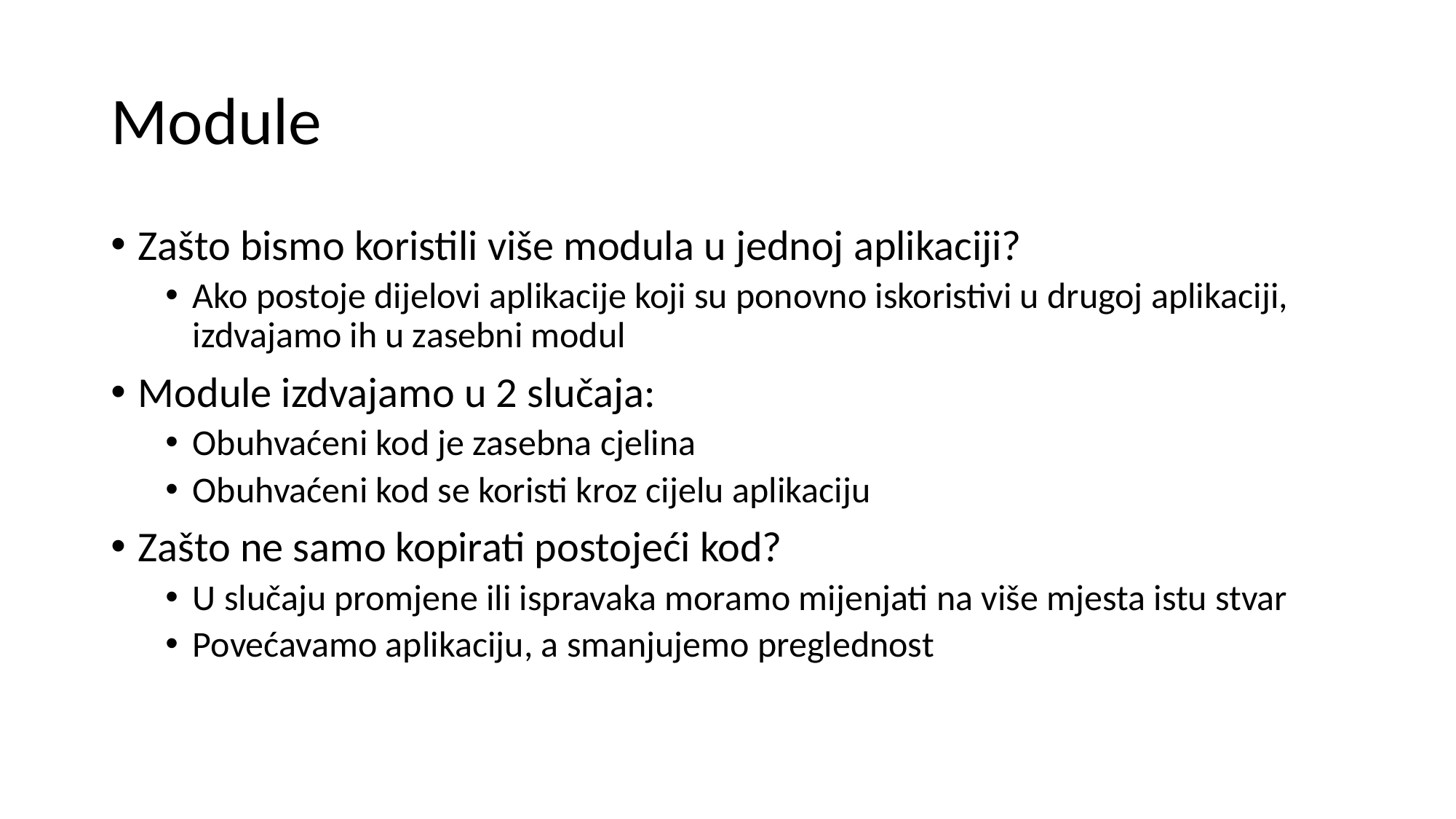

# Module
Zašto bismo koristili više modula u jednoj aplikaciji?
Ako postoje dijelovi aplikacije koji su ponovno iskoristivi u drugoj aplikaciji, izdvajamo ih u zasebni modul
Module izdvajamo u 2 slučaja:
Obuhvaćeni kod je zasebna cjelina
Obuhvaćeni kod se koristi kroz cijelu aplikaciju
Zašto ne samo kopirati postojeći kod?
U slučaju promjene ili ispravaka moramo mijenjati na više mjesta istu stvar
Povećavamo aplikaciju, a smanjujemo preglednost